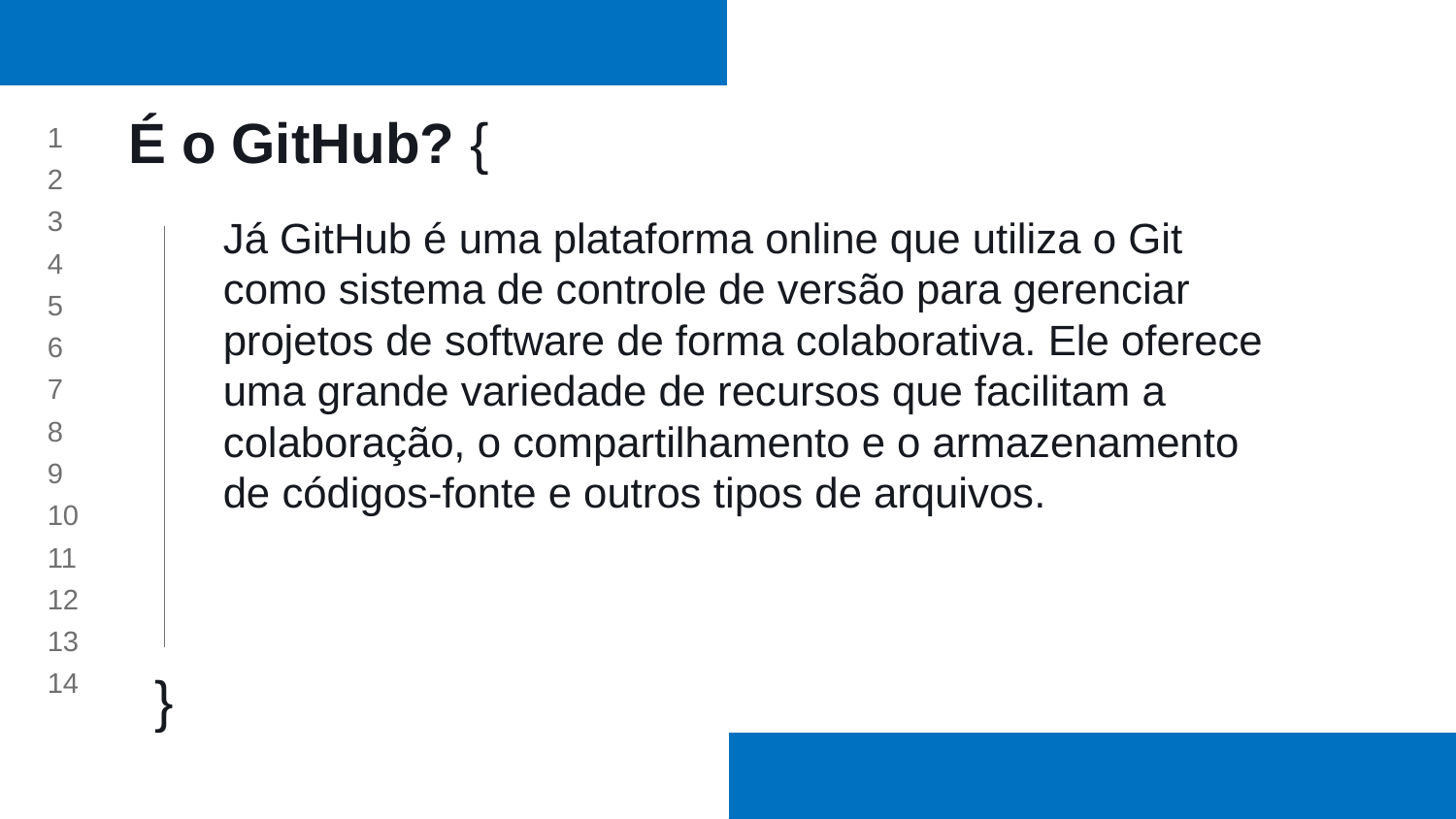

# É o GitHub? {
Já GitHub é uma plataforma online que utiliza o Git como sistema de controle de versão para gerenciar projetos de software de forma colaborativa. Ele oferece uma grande variedade de recursos que facilitam a colaboração, o compartilhamento e o armazenamento de códigos-fonte e outros tipos de arquivos.
}